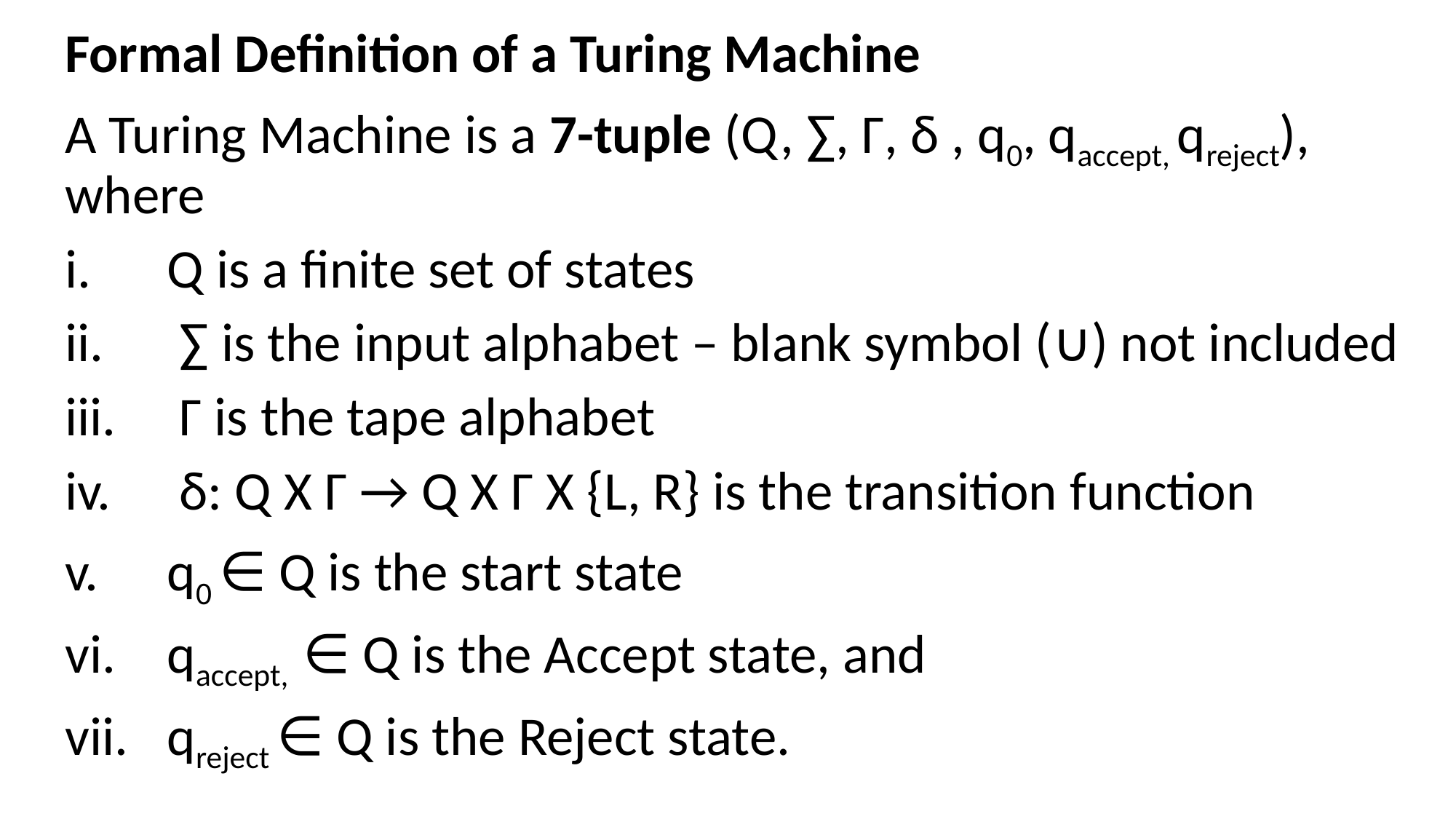

Formal Definition of a Turing Machine
A Turing Machine is a 7-tuple (Q, ∑, Γ, δ , q0, qaccept, qreject), where
Q is a finite set of states
 ∑ is the input alphabet – blank symbol (∪) not included
 Γ is the tape alphabet
 δ: Q X Γ → Q X Γ X {L, R} is the transition function
q0 ∈ Q is the start state
qaccept,  ∈ Q is the Accept state, and
qreject ∈ Q is the Reject state.